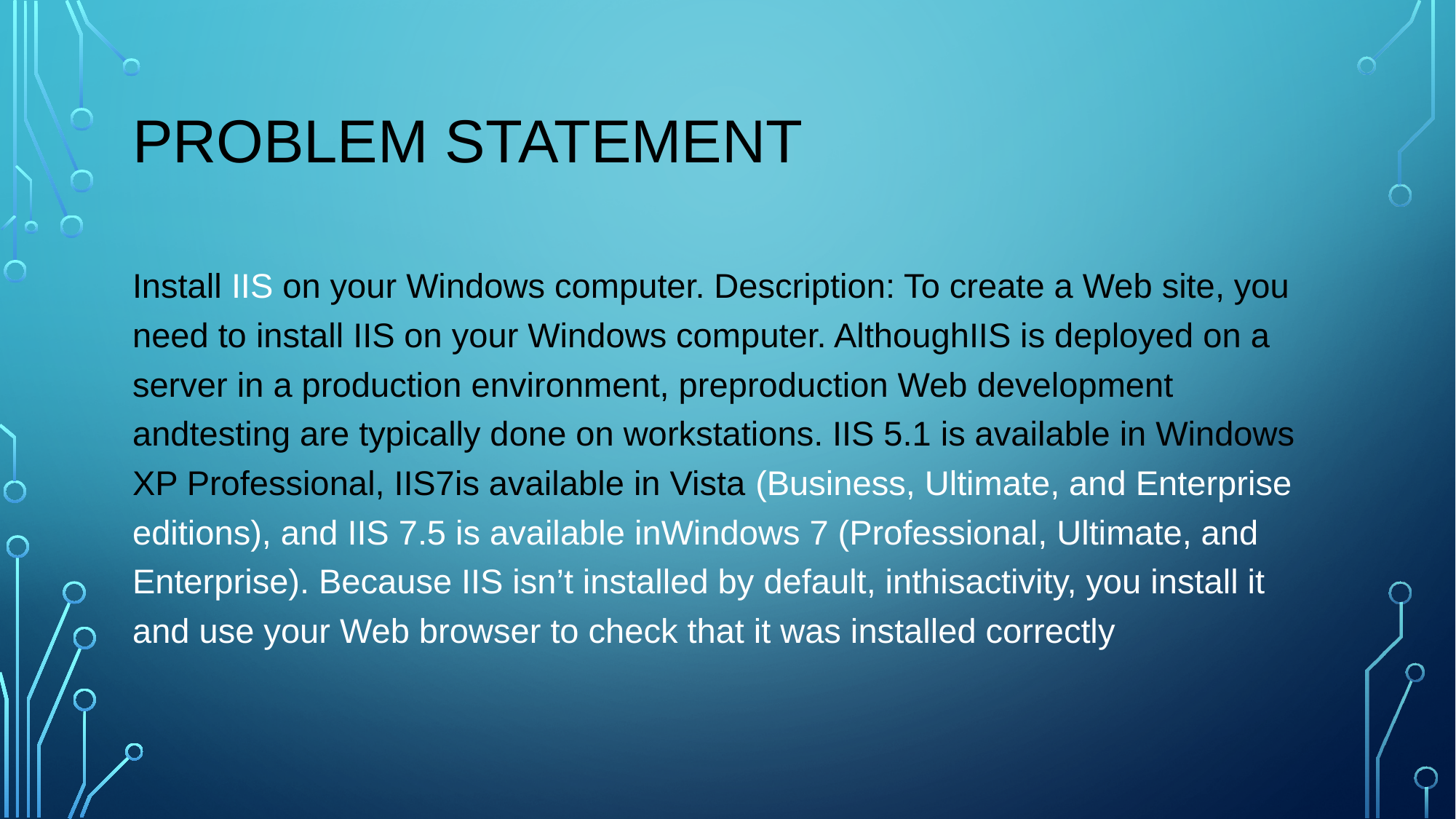

# Problem Statement
Install IIS on your Windows computer. Description: To create a Web site, you need to install IIS on your Windows computer. AlthoughIIS is deployed on a server in a production environment, preproduction Web development andtesting are typically done on workstations. IIS 5.1 is available in Windows XP Professional, IIS7is available in Vista (Business, Ultimate, and Enterprise editions), and IIS 7.5 is available inWindows 7 (Professional, Ultimate, and Enterprise). Because IIS isn’t installed by default, inthisactivity, you install it and use your Web browser to check that it was installed correctly